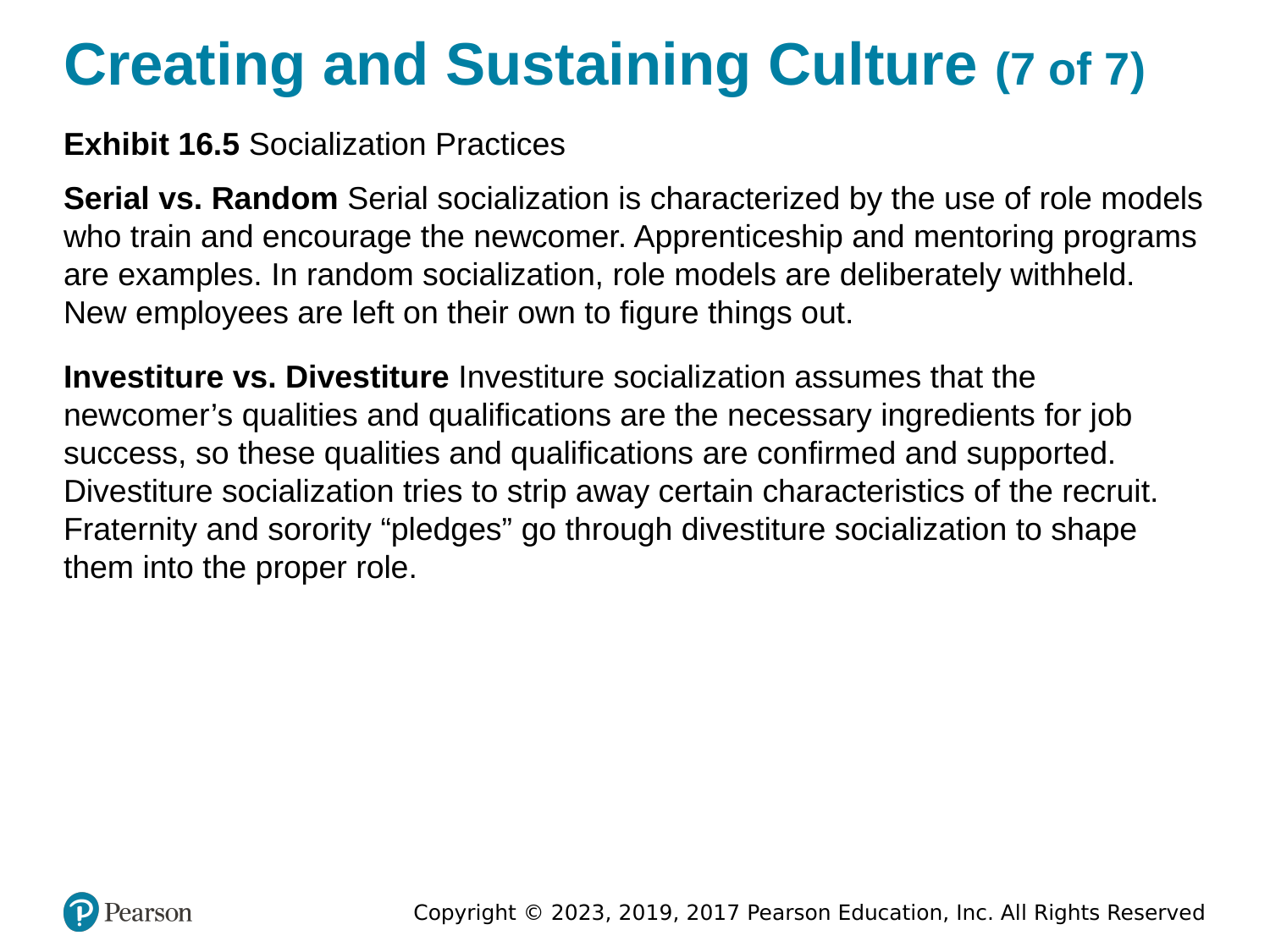

# Creating and Sustaining Culture (7 of 7)
Exhibit 16.5 Socialization Practices
Serial vs. Random Serial socialization is characterized by the use of role models who train and encourage the newcomer. Apprenticeship and mentoring programs are examples. In random socialization, role models are deliberately withheld. New employees are left on their own to figure things out.
Investiture vs. Divestiture Investiture socialization assumes that the newcomer’s qualities and qualifications are the necessary ingredients for job success, so these qualities and qualifications are confirmed and supported. Divestiture socialization tries to strip away certain characteristics of the recruit. Fraternity and sorority “pledges” go through divestiture socialization to shape them into the proper role.